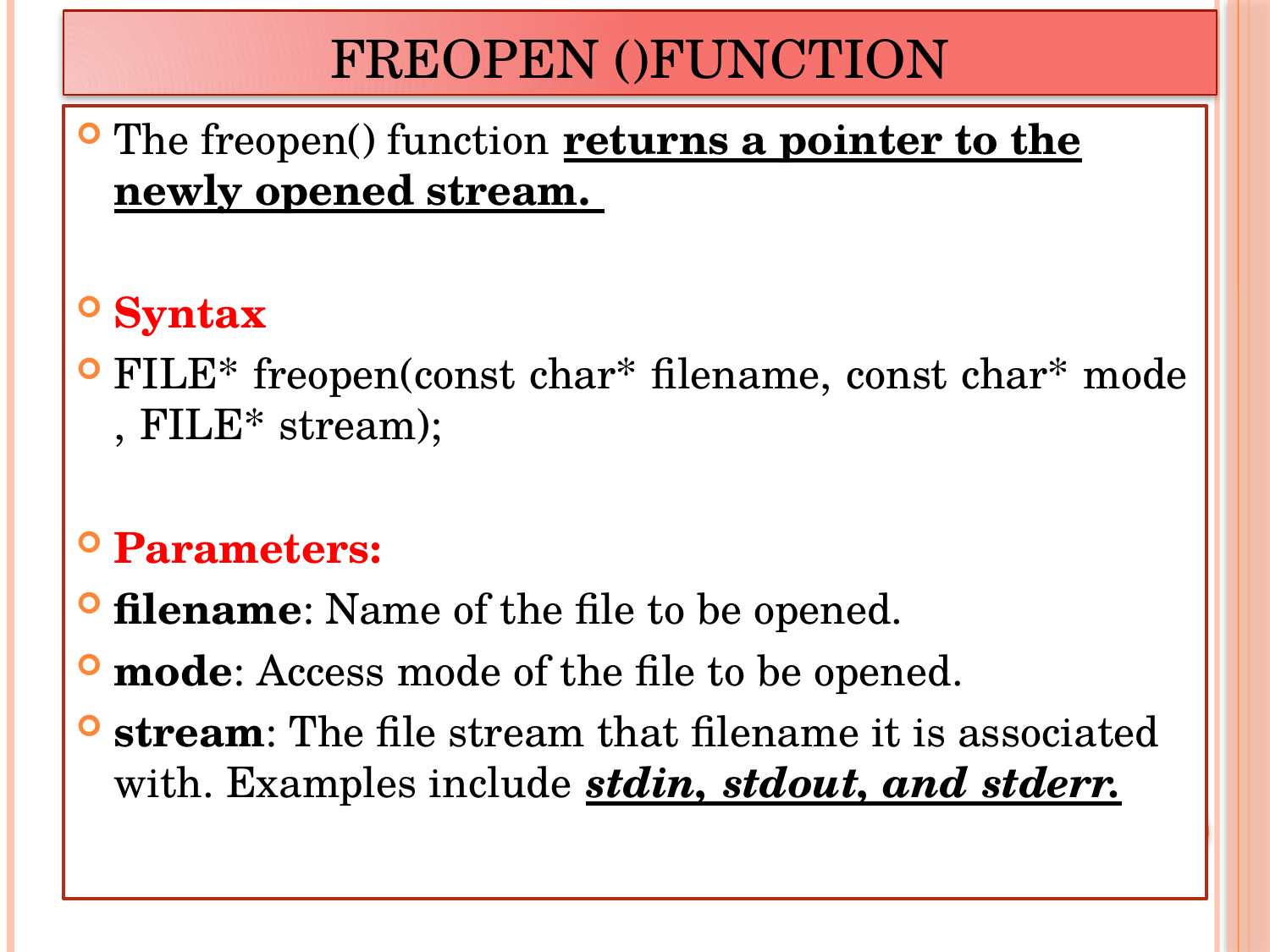

# FREOPEN ()FUNCTION
The freopen() function returns a pointer to the newly opened stream.

Syntax
FILE* freopen(const char* filename, const char* mode, FILE* stream);

Parameters:
filename: Name of the file to be opened.
mode: Access mode of the file to be opened.
stream: The file stream that filename it is associated with. Examples include stdin, stdout, and stderr.